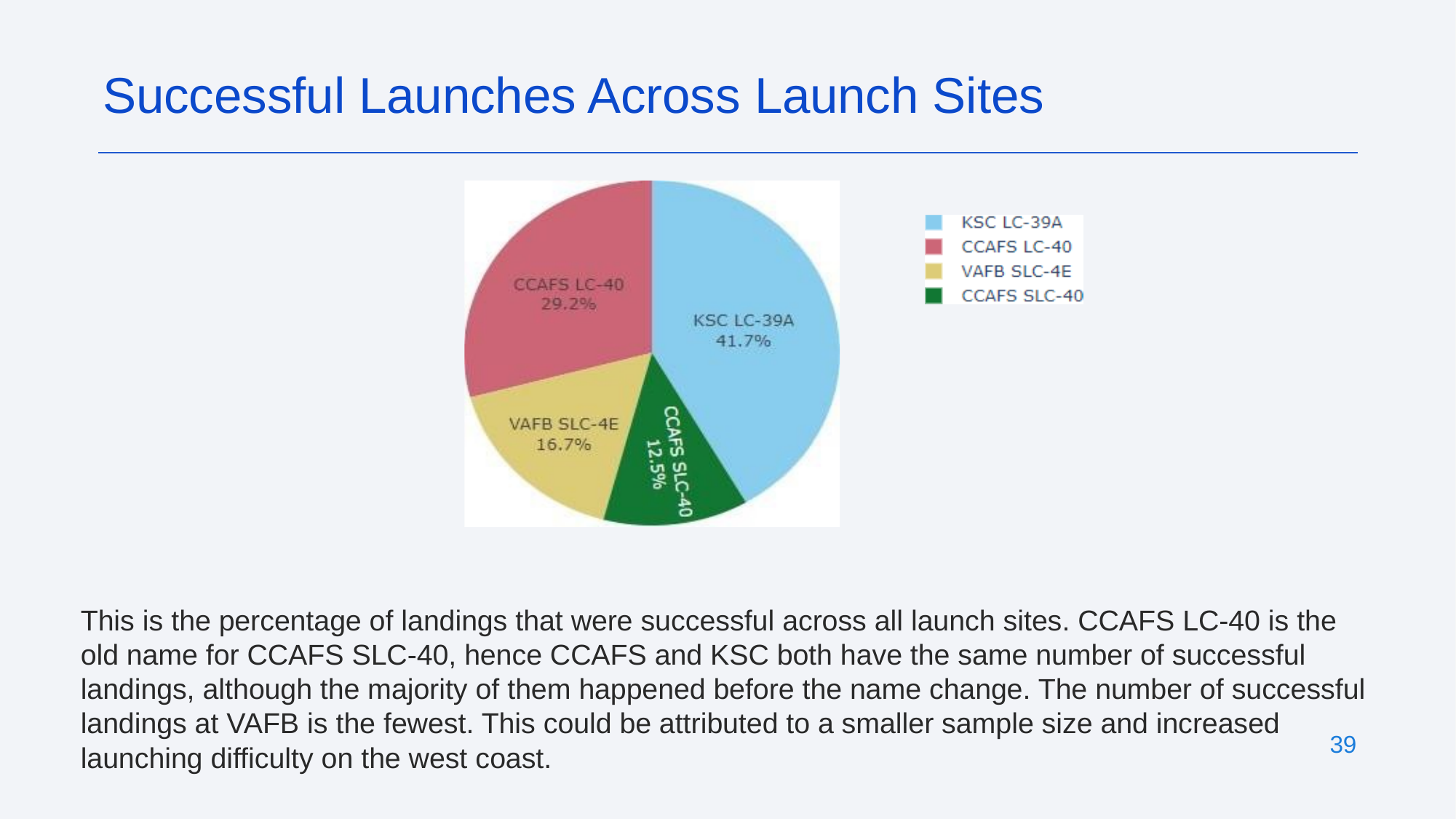

Successful Launches Across Launch Sites

This is the percentage of landings that were successful across all launch sites. CCAFS LC-40 is the old name for CCAFS SLC-40, hence CCAFS and KSC both have the same number of successful landings, although the majority of them happened before the name change. The number of successful landings at VAFB is the fewest. This could be attributed to a smaller sample size and increased launching difficulty on the west coast.
39